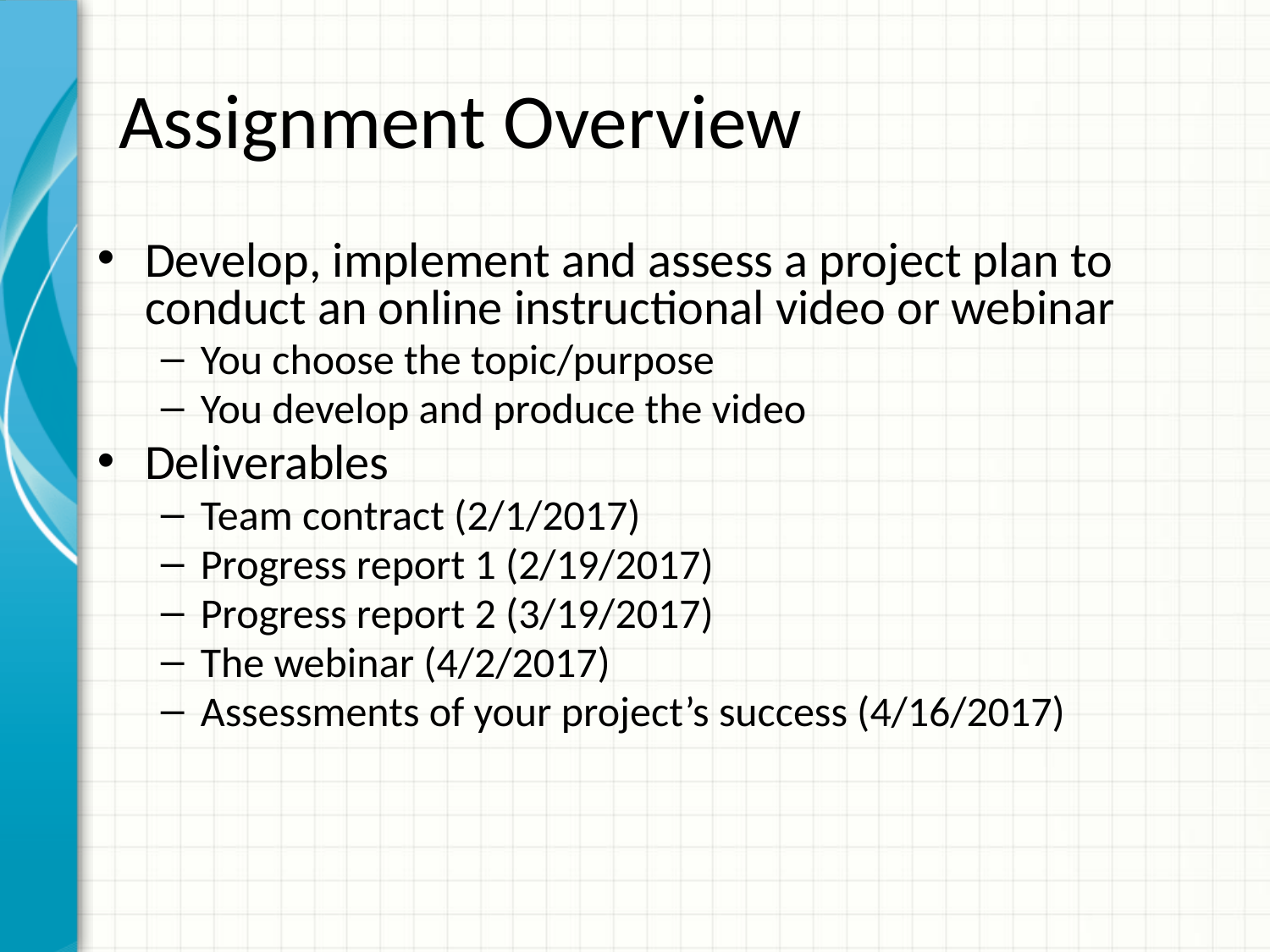

# Assignment Overview
Develop, implement and assess a project plan to conduct an online instructional video or webinar
You choose the topic/purpose
You develop and produce the video
Deliverables
Team contract (2/1/2017)
Progress report 1 (2/19/2017)
Progress report 2 (3/19/2017)
The webinar (4/2/2017)
Assessments of your project’s success (4/16/2017)